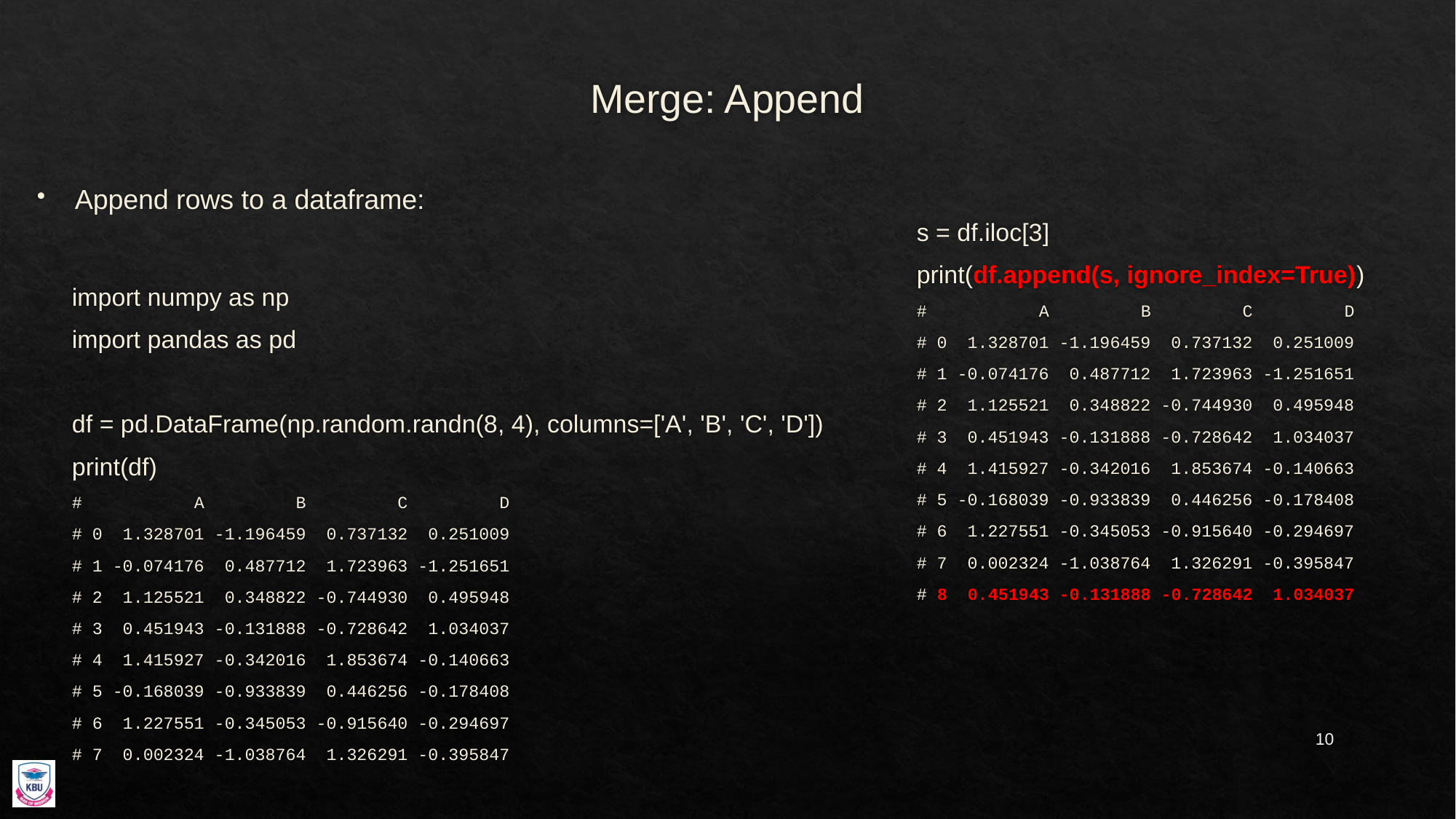

# Merge: Append
Append rows to a dataframe:

import numpy as np
import pandas as pd

df = pd.DataFrame(np.random.randn(8, 4), columns=['A', 'B', 'C', 'D'])
print(df)
#           A         B         C         D
# 0  1.328701 -1.196459  0.737132  0.251009
# 1 -0.074176  0.487712  1.723963 -1.251651
# 2  1.125521  0.348822 -0.744930  0.495948
# 3  0.451943 -0.131888 -0.728642  1.034037
# 4  1.415927 -0.342016  1.853674 -0.140663
# 5 -0.168039 -0.933839  0.446256 -0.178408
# 6  1.227551 -0.345053 -0.915640 -0.294697
# 7  0.002324 -1.038764  1.326291 -0.395847
s = df.iloc[3]
print(df.append(s, ignore_index=True))
#           A         B         C         D
# 0  1.328701 -1.196459  0.737132  0.251009
# 1 -0.074176  0.487712  1.723963 -1.251651
# 2  1.125521  0.348822 -0.744930  0.495948
# 3  0.451943 -0.131888 -0.728642  1.034037
# 4  1.415927 -0.342016  1.853674 -0.140663
# 5 -0.168039 -0.933839  0.446256 -0.178408
# 6  1.227551 -0.345053 -0.915640 -0.294697
# 7  0.002324 -1.038764  1.326291 -0.395847
# 8  0.451943 -0.131888 -0.728642  1.034037
10